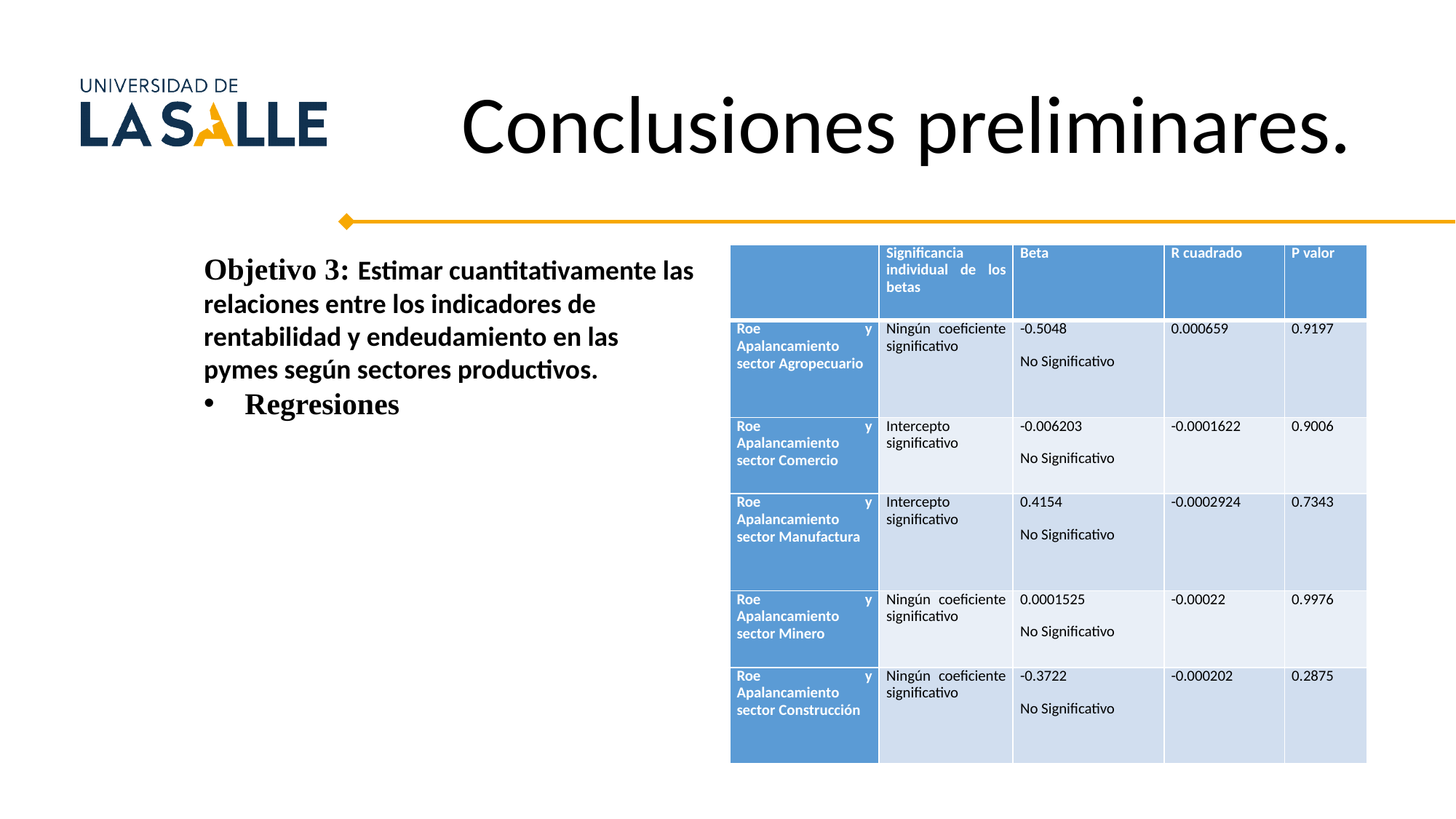

Conclusiones preliminares.
Objetivo 3: Estimar cuantitativamente las relaciones entre los indicadores de rentabilidad y endeudamiento en las pymes según sectores productivos.
Regresiones

|  | Significancia individual de los betas | Beta | R cuadrado | P valor |
| --- | --- | --- | --- | --- |
| Roe y Apalancamiento sector Agropecuario | Ningún coeficiente significativo | -0.5048 No Significativo | 0.000659 | 0.9197 |
| Roe y Apalancamiento sector Comercio | Intercepto significativo | -0.006203 No Significativo | -0.0001622 | 0.9006 |
| Roe y Apalancamiento sector Manufactura | Intercepto significativo | 0.4154 No Significativo | -0.0002924 | 0.7343 |
| Roe y Apalancamiento sector Minero | Ningún coeficiente significativo | 0.0001525 No Significativo | -0.00022 | 0.9976 |
| Roe y Apalancamiento sector Construcción | Ningún coeficiente significativo | -0.3722 No Significativo | -0.000202 | 0.2875 |